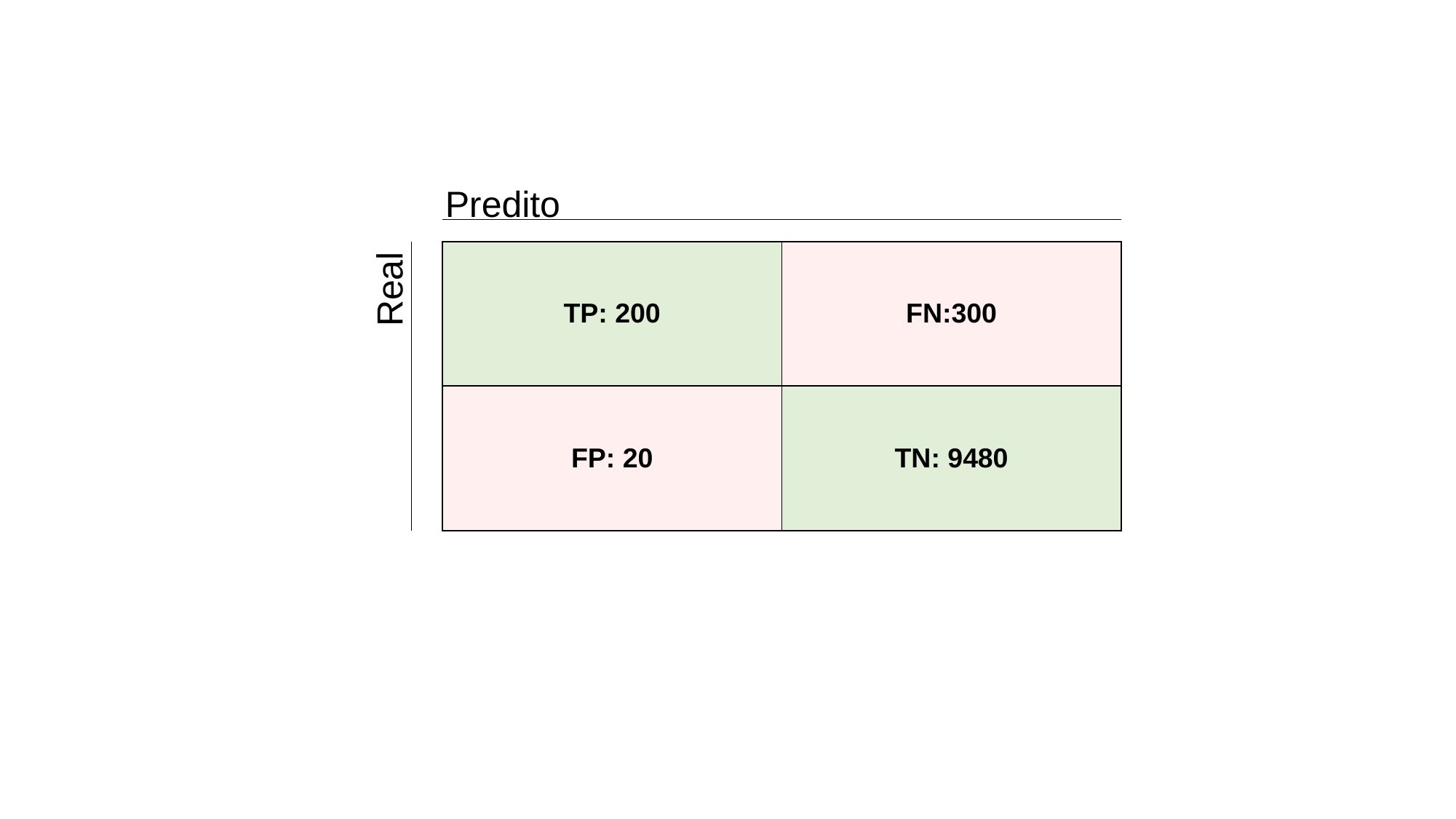

Predito
Real
| TP: 200 | FN:300 |
| --- | --- |
| FP: 20 | TN: 9480 |